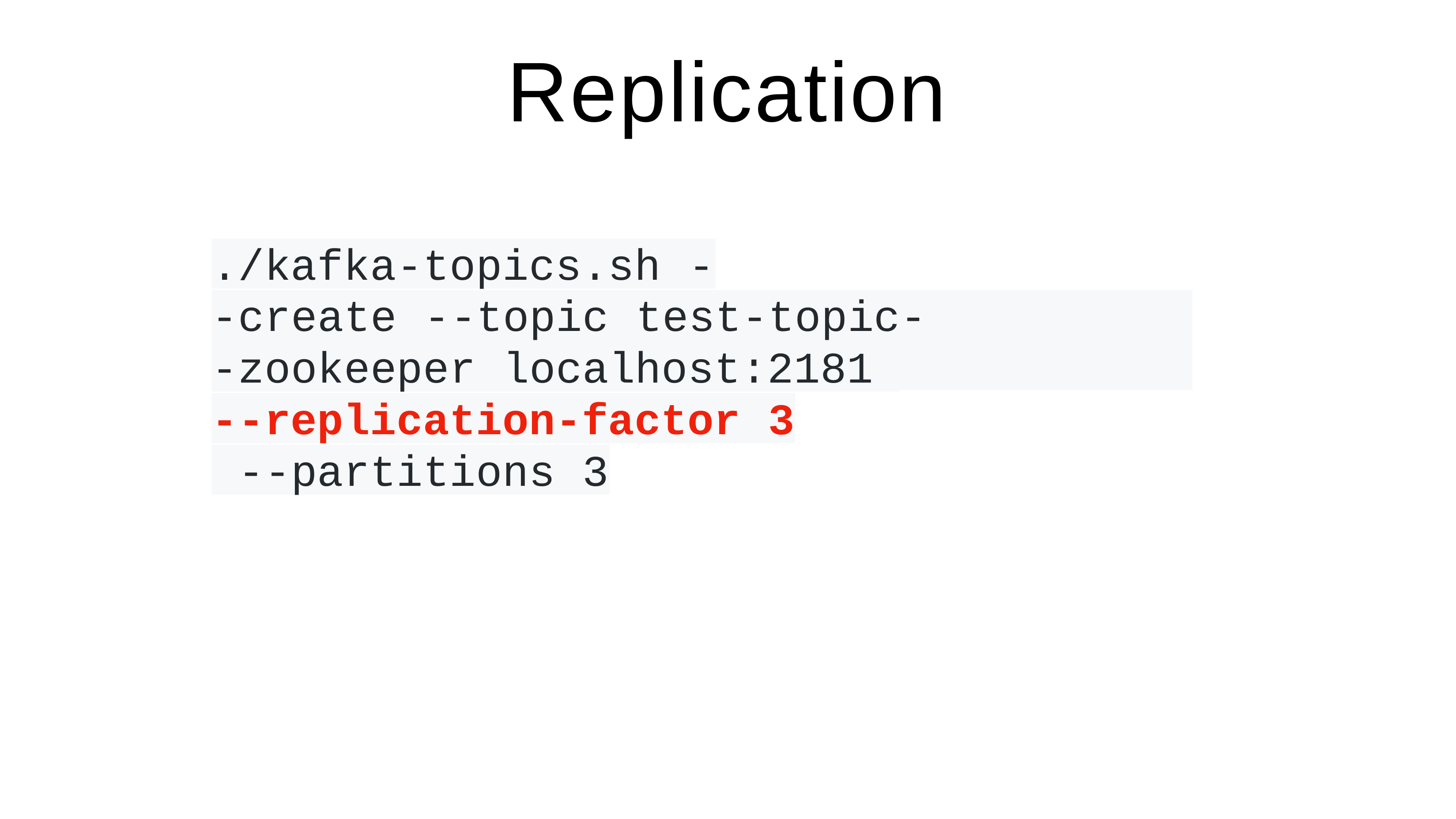

# Replication
./kafka-topics.sh -
-create --topic test-topic-replicated
-zookeeper localhost:2181
--replication-factor 3
--partitions 3